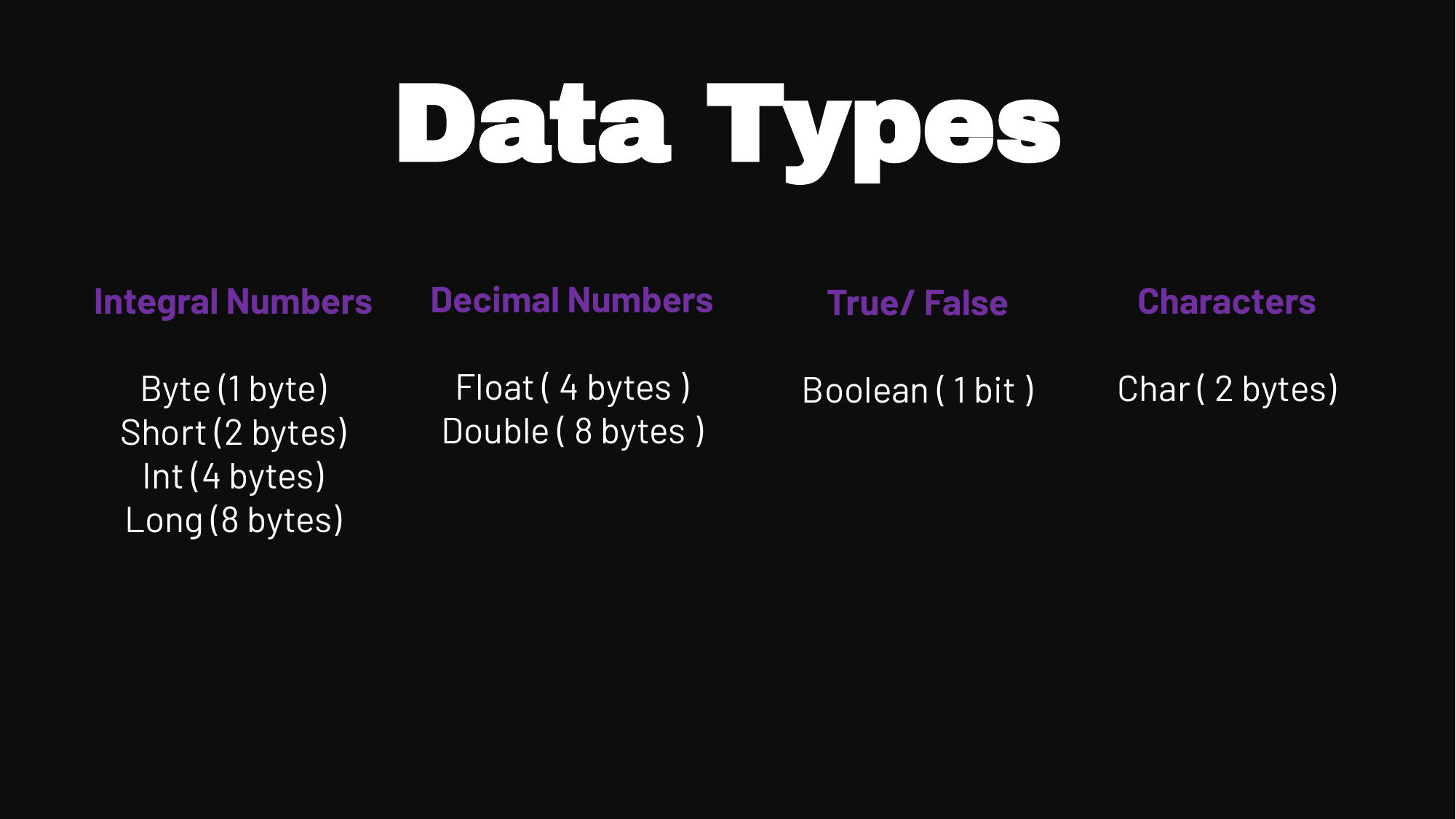

Data Types
Decimal Numbers

Float ( 4 bytes )
Double ( 8 bytes )
Integral Numbers

Byte (1 byte)
Short (2 bytes)
Int (4 bytes)
Long (8 bytes)
Characters

Char ( 2 bytes)
True/ False

Boolean ( 1 bit )